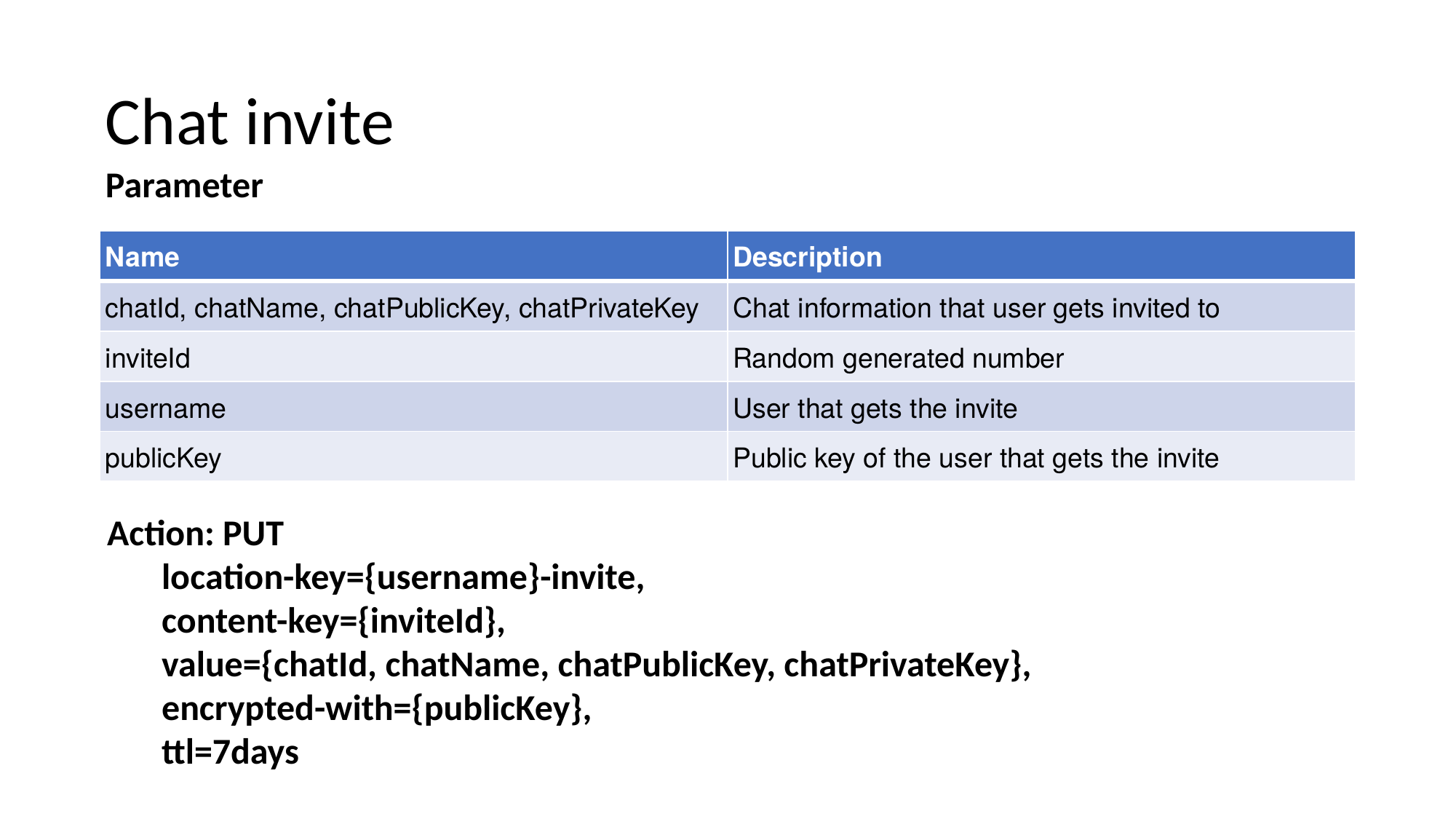

# Chat invite
Parameter
| Name | Description |
| --- | --- |
| chatId, chatName, chatPublicKey, chatPrivateKey | Chat information that user gets invited to |
| inviteId | Random generated number |
| username | User that gets the invite |
| publicKey | Public key of the user that gets the invite |
Action: PUT
location-key={username}-invite,
content-key={inviteId},
value={chatId, chatName, chatPublicKey, chatPrivateKey},
encrypted-with={publicKey},
ttl=7days